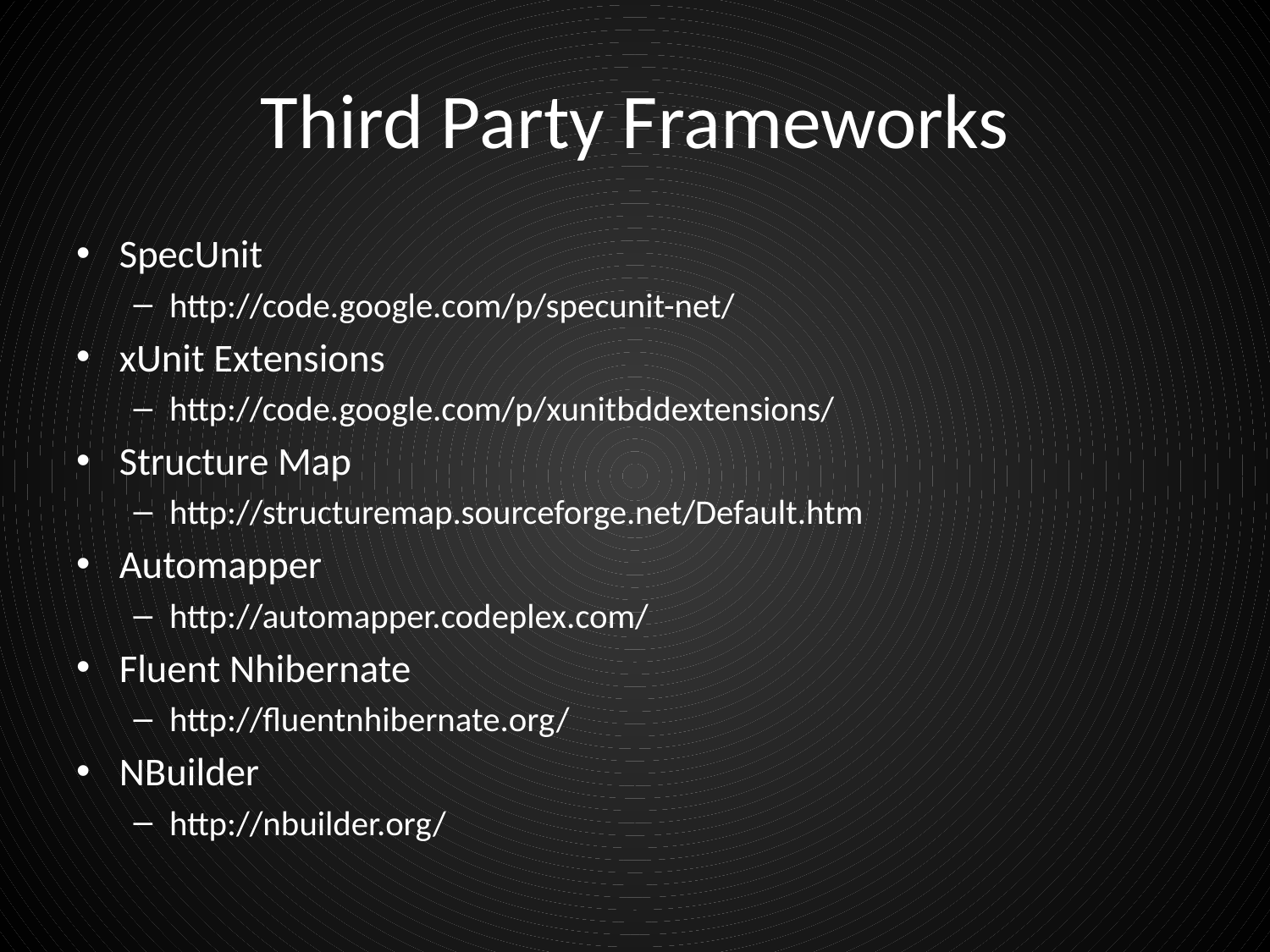

# Third Party Frameworks
SpecUnit
http://code.google.com/p/specunit-net/
xUnit Extensions
http://code.google.com/p/xunitbddextensions/
Structure Map
http://structuremap.sourceforge.net/Default.htm
Automapper
http://automapper.codeplex.com/
Fluent Nhibernate
http://fluentnhibernate.org/
NBuilder
http://nbuilder.org/